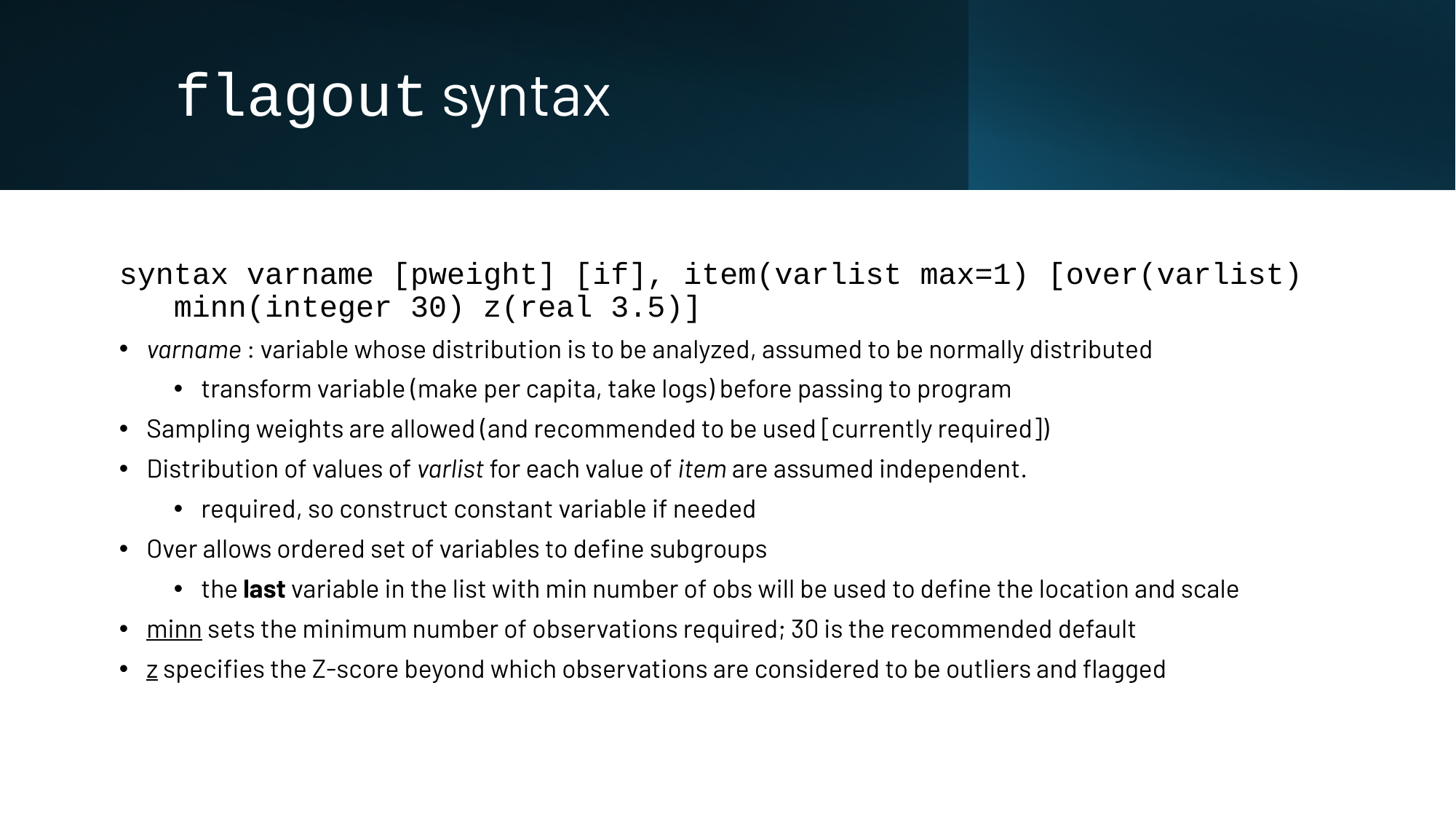

# flagout syntax
syntax varname [pweight] [if], item(varlist max=1) [over(varlist) minn(integer 30) z(real 3.5)]
varname : variable whose distribution is to be analyzed, assumed to be normally distributed
transform variable (make per capita, take logs) before passing to program
Sampling weights are allowed (and recommended to be used [currently required])
Distribution of values of varlist for each value of item are assumed independent.
required, so construct constant variable if needed
Over allows ordered set of variables to define subgroups
the last variable in the list with min number of obs will be used to define the location and scale
minn sets the minimum number of observations required; 30 is the recommended default
z specifies the Z-score beyond which observations are considered to be outliers and flagged